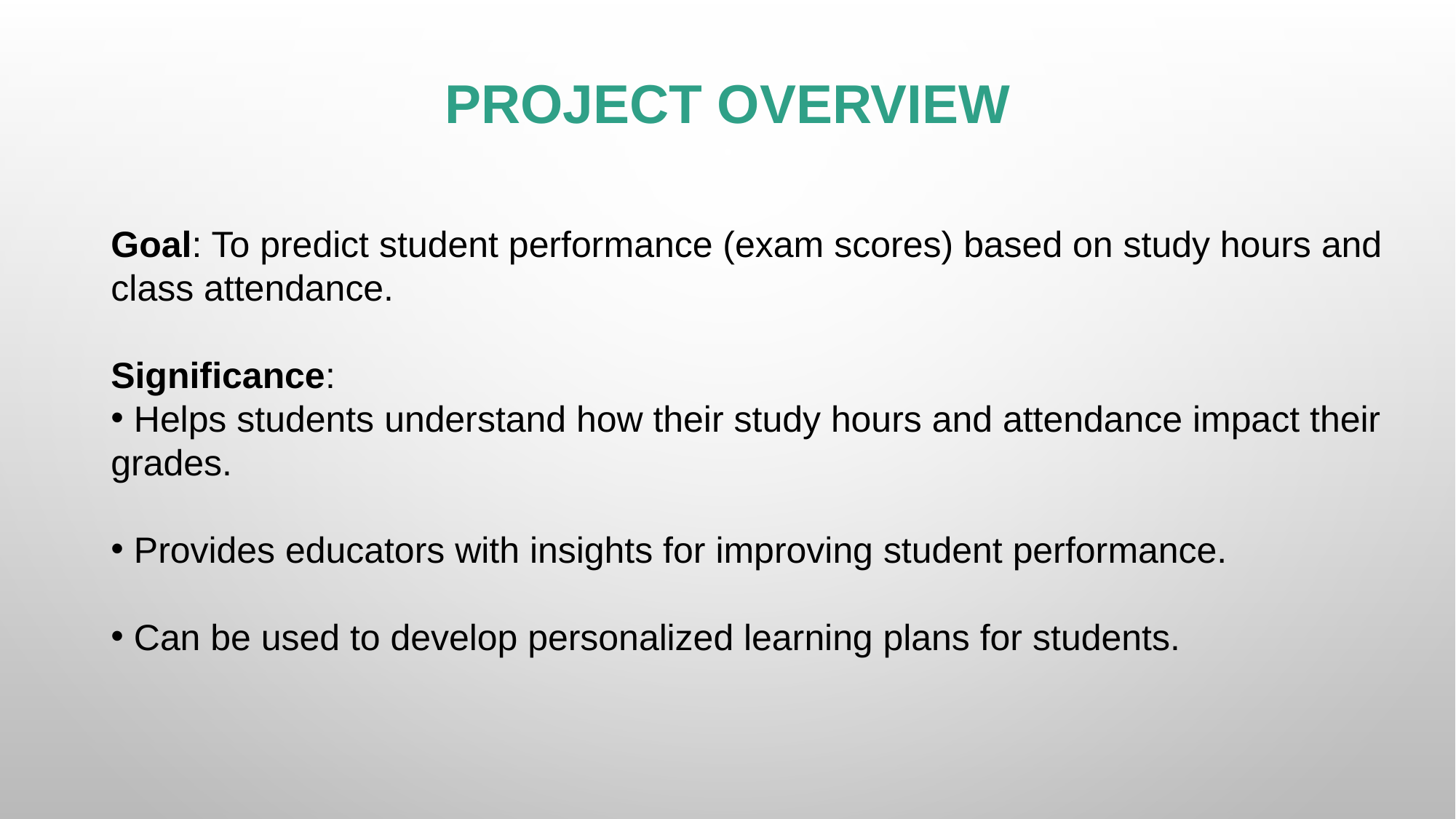

# Project Overview
Goal: To predict student performance (exam scores) based on study hours and class attendance.

Significance:
 Helps students understand how their study hours and attendance impact their grades.

 Provides educators with insights for improving student performance.

 Can be used to develop personalized learning plans for students.